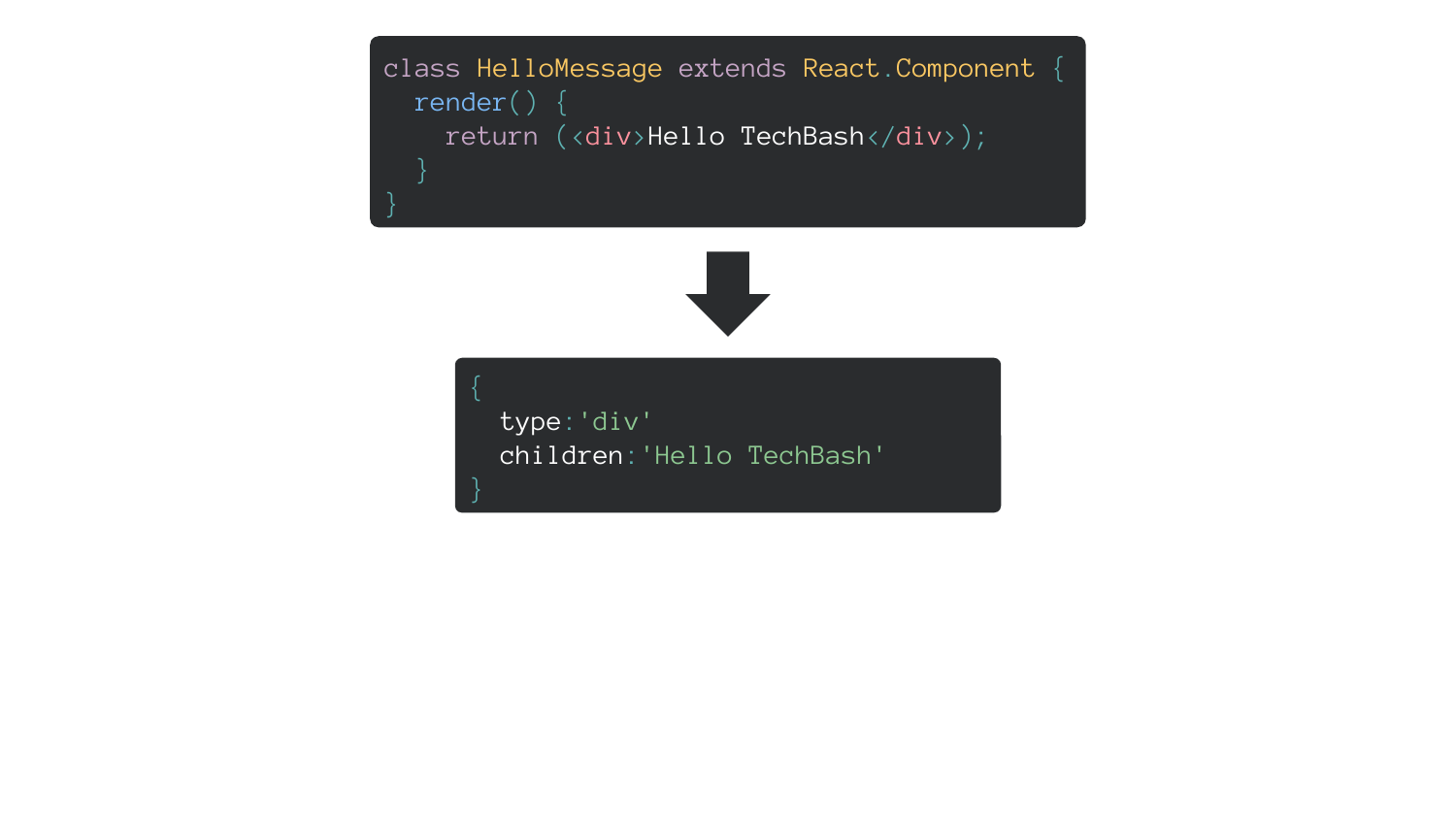

class HelloMessage extends React.Component {
  render() {
    return (<div>Hello TechBash</div>);
  }
}

{
  type:'div'
  children:'Hello TechBash'
}